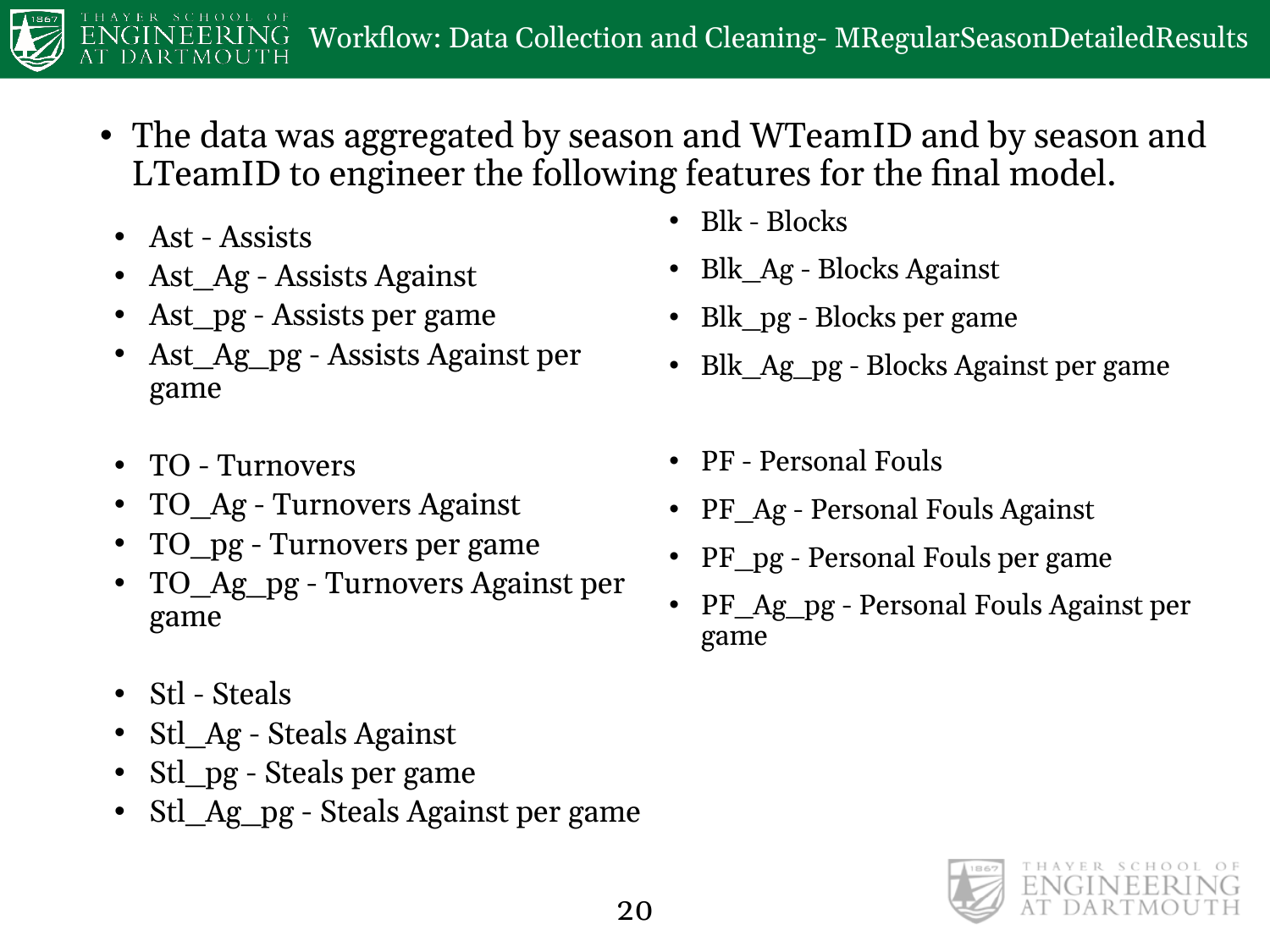

# Workflow: Data Collection and Cleaning- MRegularSeasonDetailedResults
The data was aggregated by season and WTeamID and by season and LTeamID to engineer the following features for the final model.

Blk - Blocks
Blk_Ag - Blocks Against
Blk_pg - Blocks per game
Blk_Ag_pg - Blocks Against per game

PF - Personal Fouls
PF_Ag - Personal Fouls Against
PF_pg - Personal Fouls per game
PF_Ag_pg - Personal Fouls Against per game

Ast - Assists
Ast_Ag - Assists Against
Ast_pg - Assists per game
Ast_Ag_pg - Assists Against per game

TO - Turnovers
TO_Ag - Turnovers Against
TO_pg - Turnovers per game
TO_Ag_pg - Turnovers Against per game

Stl - Steals
Stl_Ag - Steals Against
Stl_pg - Steals per game
Stl_Ag_pg - Steals Against per game

20